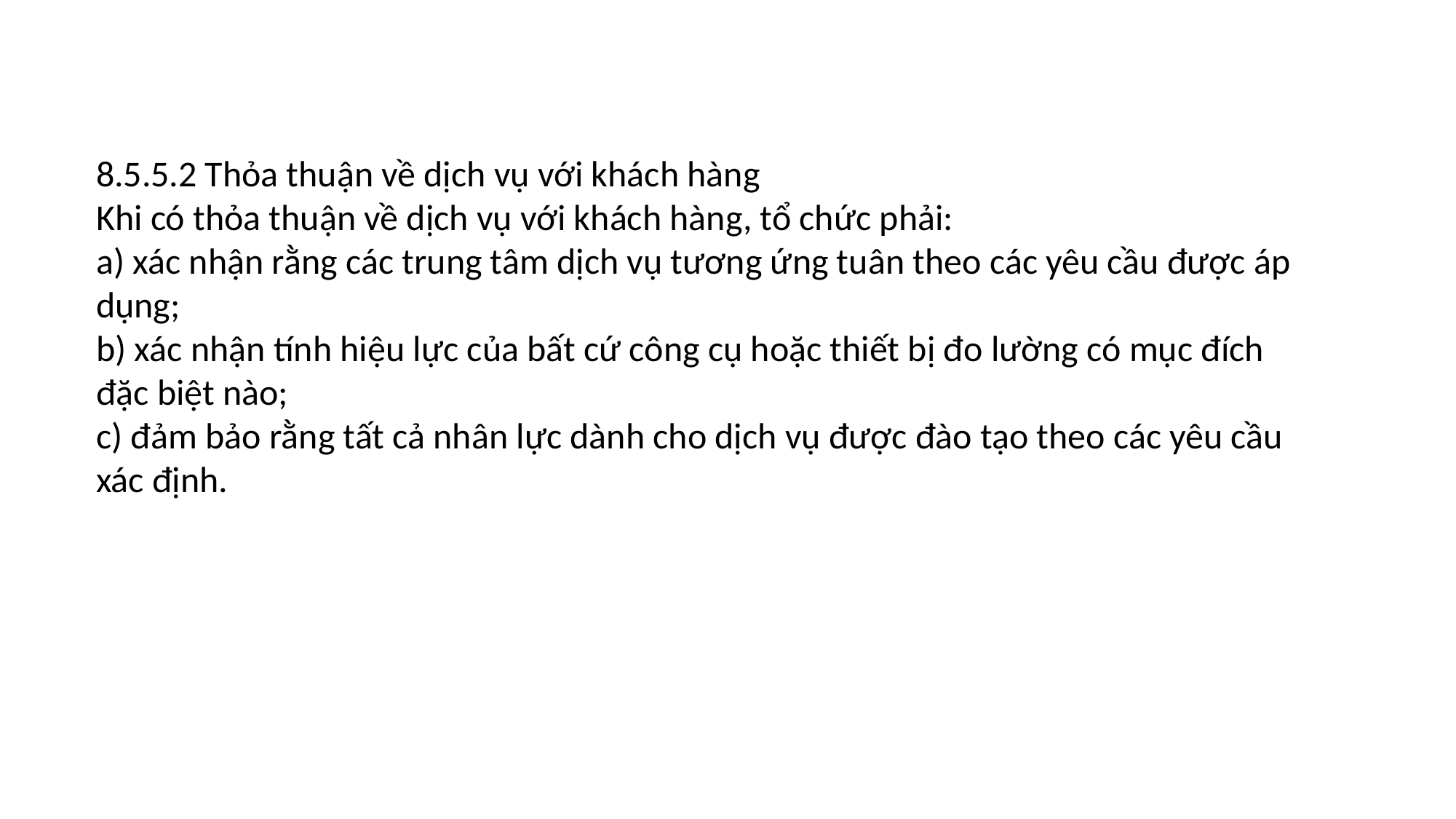

8.5.5.2 Thỏa thuận về dịch vụ với khách hàng
Khi có thỏa thuận về dịch vụ với khách hàng, tổ chức phải:
a) xác nhận rằng các trung tâm dịch vụ tương ứng tuân theo các yêu cầu được áp dụng;
b) xác nhận tính hiệu lực của bất cứ công cụ hoặc thiết bị đo lường có mục đích đặc biệt nào;
c) đảm bảo rằng tất cả nhân lực dành cho dịch vụ được đào tạo theo các yêu cầu xác định.